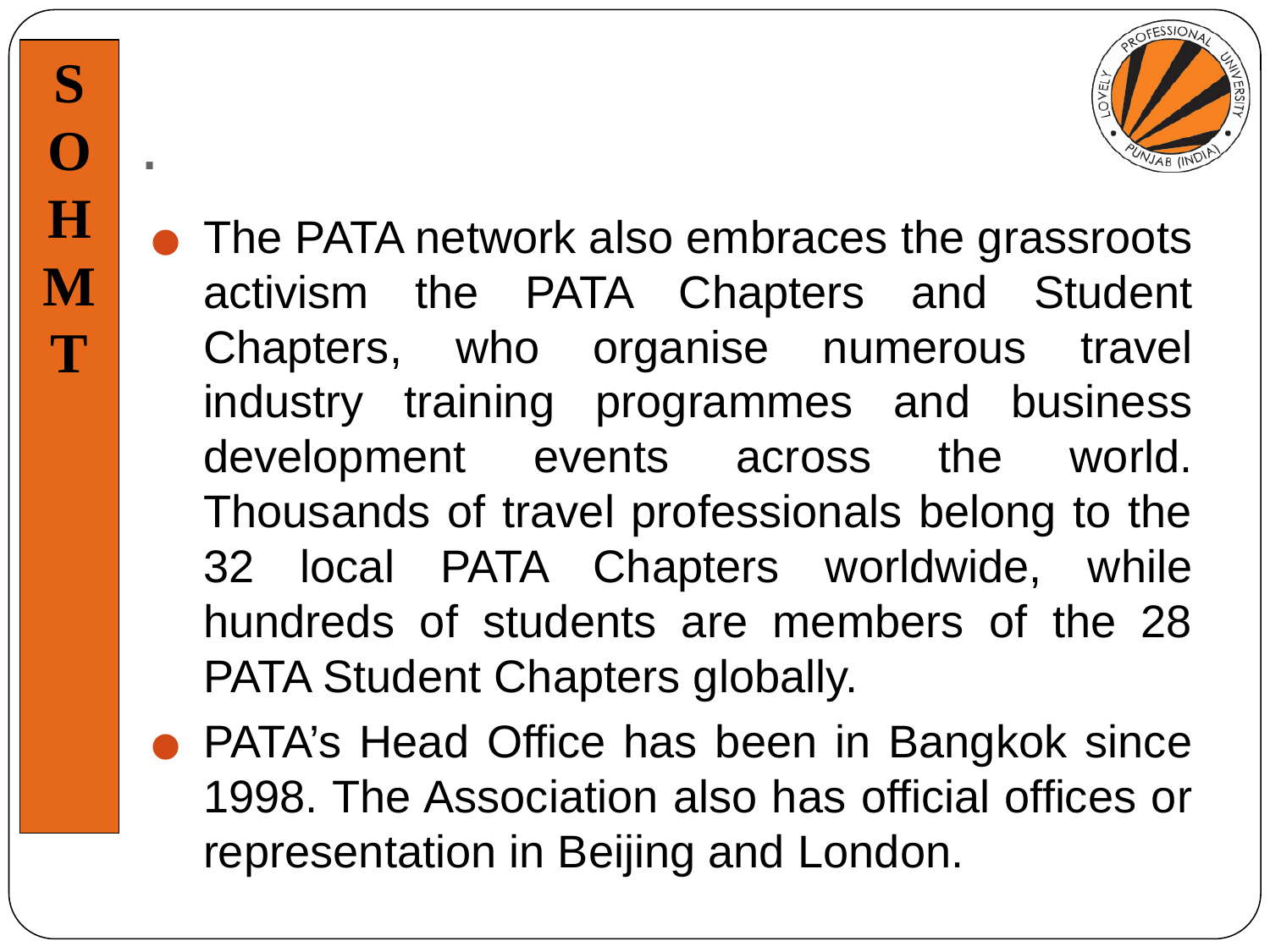

# .
The PATA network also embraces the grassroots activism the PATA Chapters and Student Chapters, who organise numerous travel industry training programmes and business development events across the world. Thousands of travel professionals belong to the 32 local PATA Chapters worldwide, while hundreds of students are members of the 28 PATA Student Chapters globally.
PATA’s Head Office has been in Bangkok since 1998. The Association also has official offices or representation in Beijing and London.